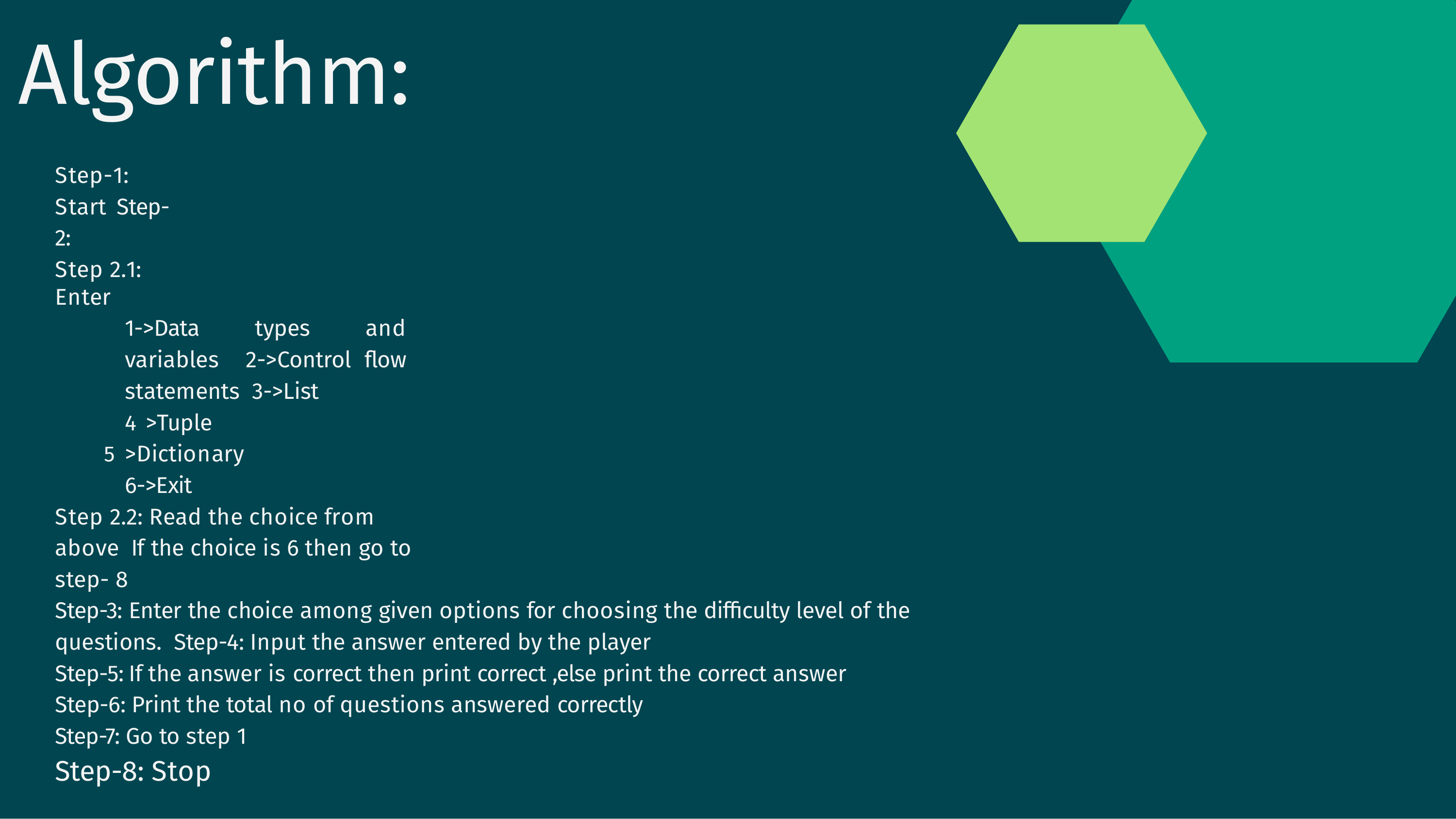

# Algorithm:
Step-1: Start  Step-2:
Step 2.1: Enter
1->Data types and variables  2->Control flow statements  3->List
>Tuple
>Dictionary  6->Exit
Step 2.2: Read the choice from above  If the choice is 6 then go to step- 8
Step-3: Enter the choice among given options for choosing the difficulty level of the questions.  Step-4: Input the answer entered by the player
Step-5: If the answer is correct then print correct ,else print the correct answer  Step-6: Print the total no of questions answered correctly
Step-7: Go to step 1
Step-8: Stop